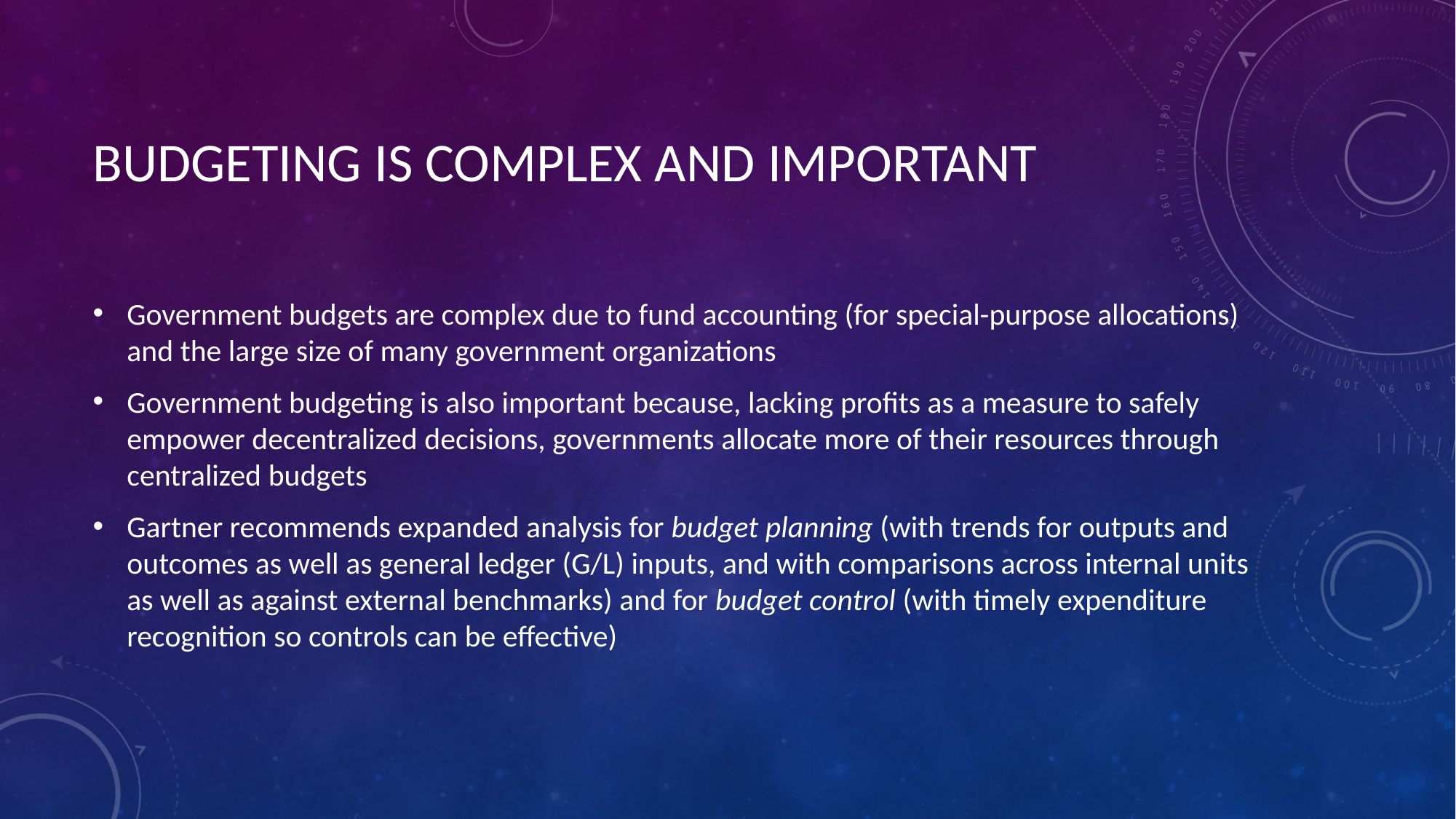

# Budgeting is complex and important
Government budgets are complex due to fund accounting (for special-purpose allocations) and the large size of many government organizations
Government budgeting is also important because, lacking profits as a measure to safely empower decentralized decisions, governments allocate more of their resources through centralized budgets
Gartner recommends expanded analysis for budget planning (with trends for outputs and outcomes as well as general ledger (G/L) inputs, and with comparisons across internal units as well as against external benchmarks) and for budget control (with timely expenditure recognition so controls can be effective)